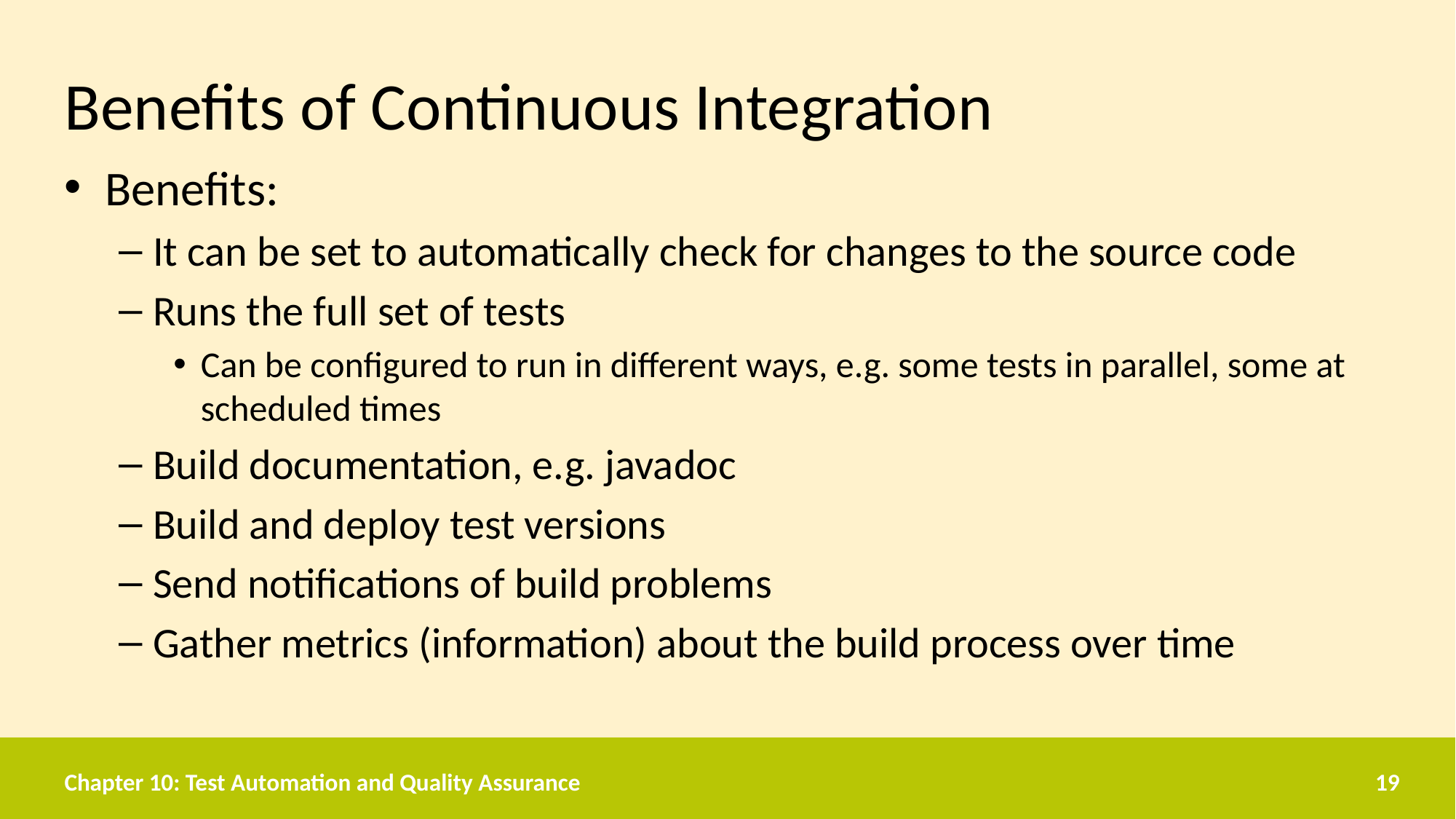

# Benefits of Continuous Integration
Benefits:
It can be set to automatically check for changes to the source code
Runs the full set of tests
Can be configured to run in different ways, e.g. some tests in parallel, some at scheduled times
Build documentation, e.g. javadoc
Build and deploy test versions
Send notifications of build problems
Gather metrics (information) about the build process over time
Chapter 10: Test Automation and Quality Assurance
19